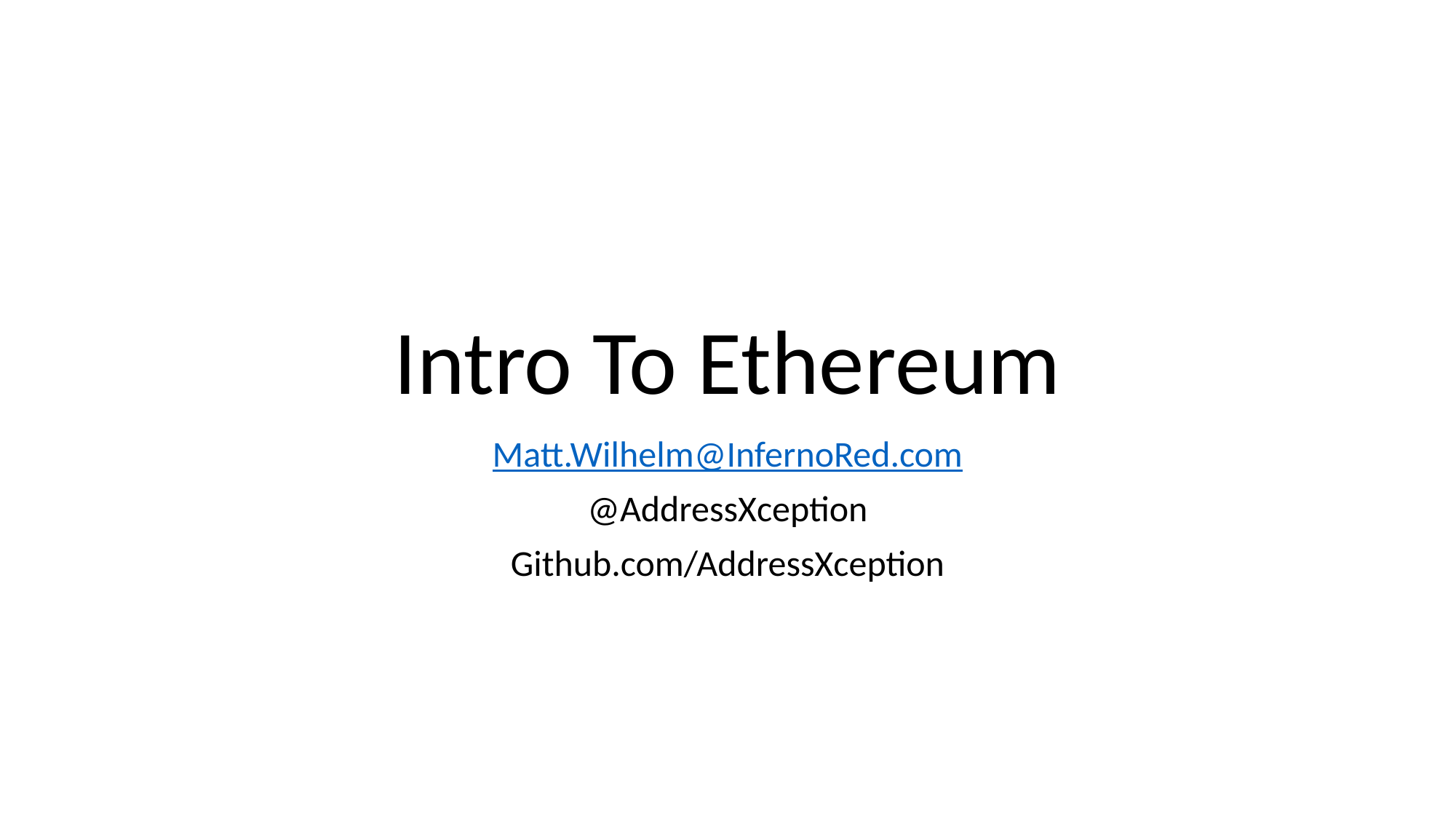

# Intro To Ethereum
Matt.Wilhelm@InfernoRed.com
@AddressXception
Github.com/AddressXception